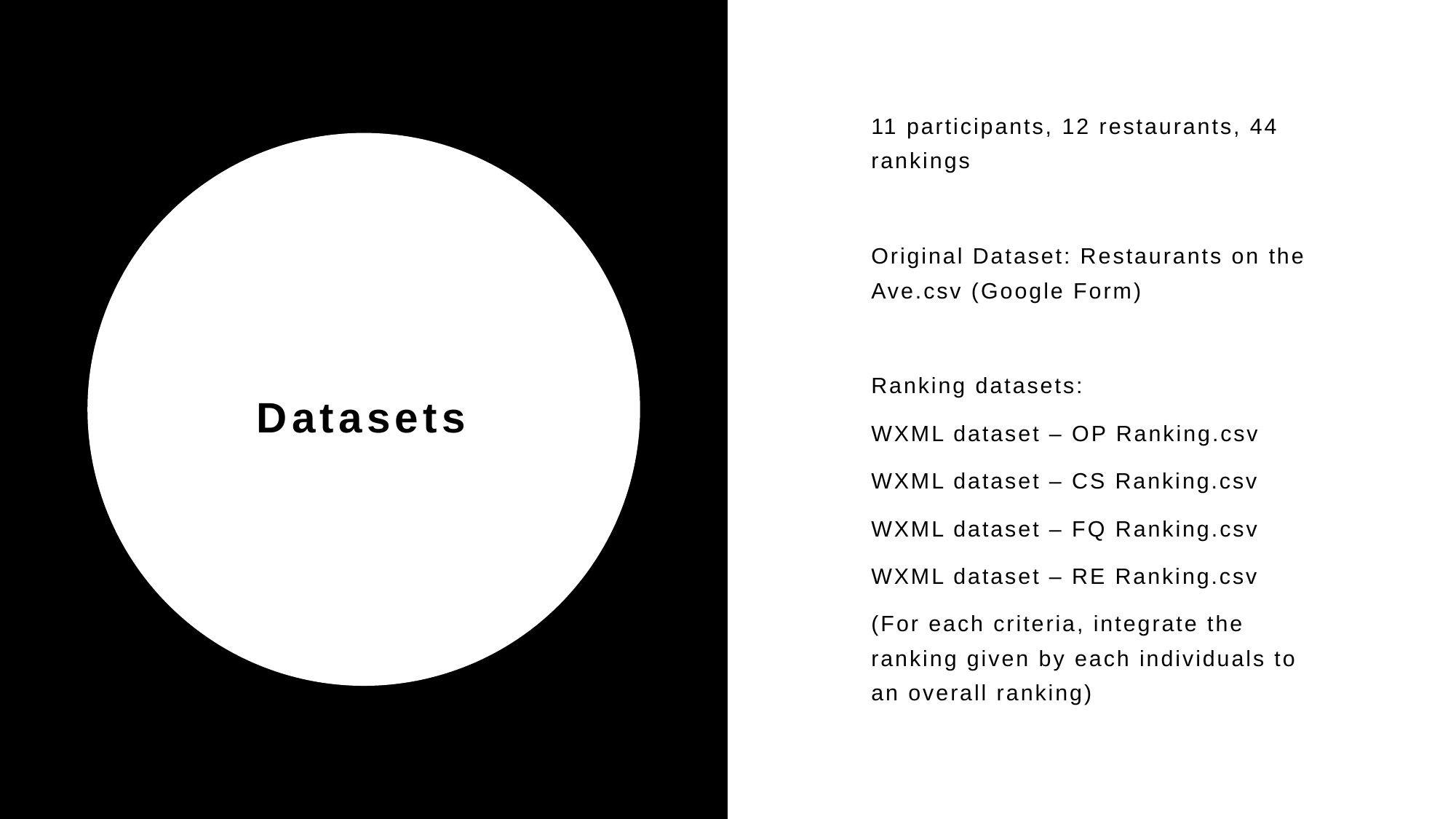

11 participants, 12 restaurants, 44 rankings

Original Dataset: Restaurants on the Ave.csv (Google Form)

Ranking datasets:
WXML dataset – OP Ranking.csv
WXML dataset – CS Ranking.csv
WXML dataset – FQ Ranking.csv
WXML dataset – RE Ranking.csv
(For each criteria, integrate the ranking given by each individuals to an overall ranking)

# Datasets